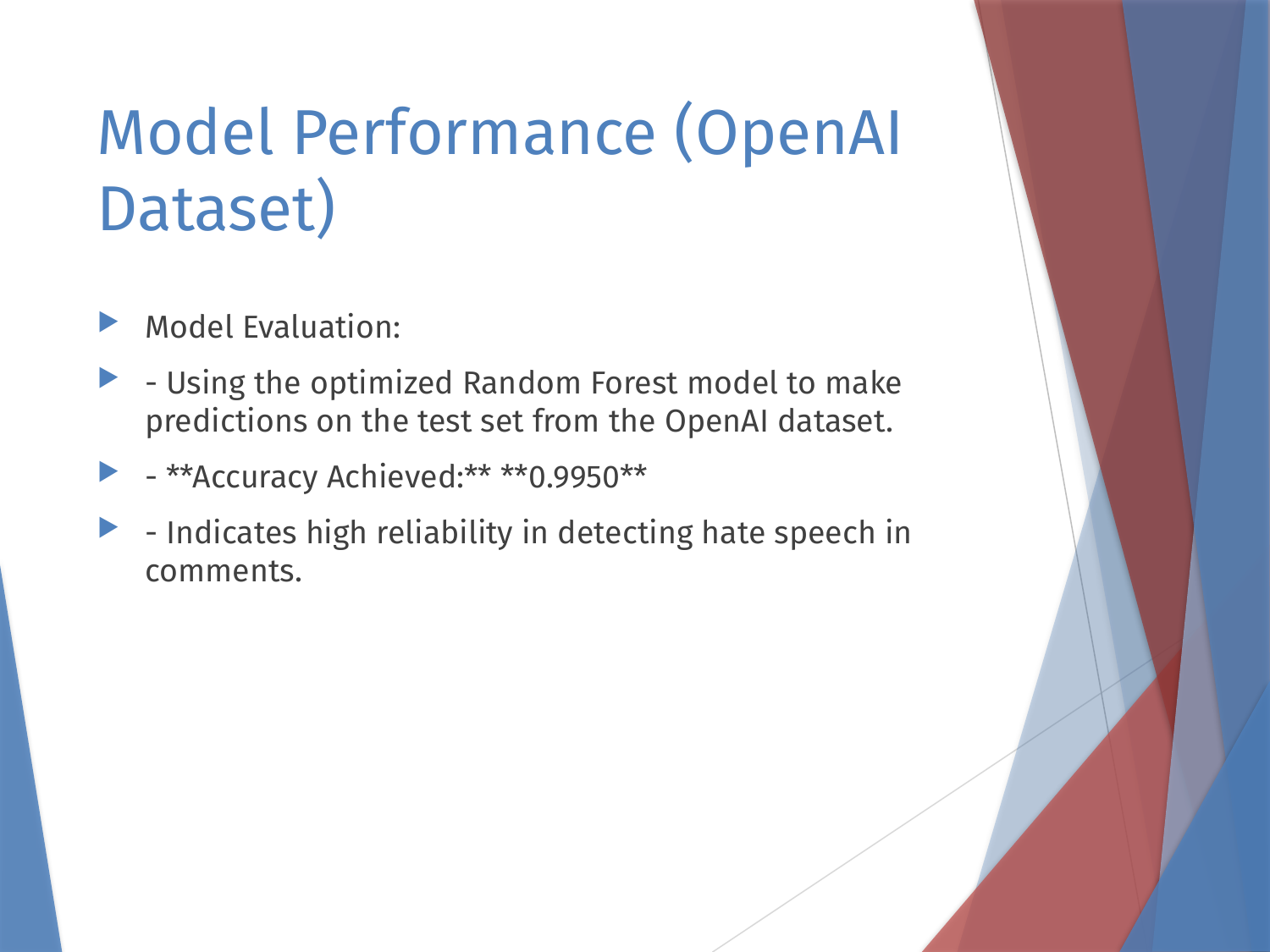

# Model Performance (OpenAI Dataset)
Model Evaluation:
- Using the optimized Random Forest model to make predictions on the test set from the OpenAI dataset.
- **Accuracy Achieved:** **0.9950**
- Indicates high reliability in detecting hate speech in comments.